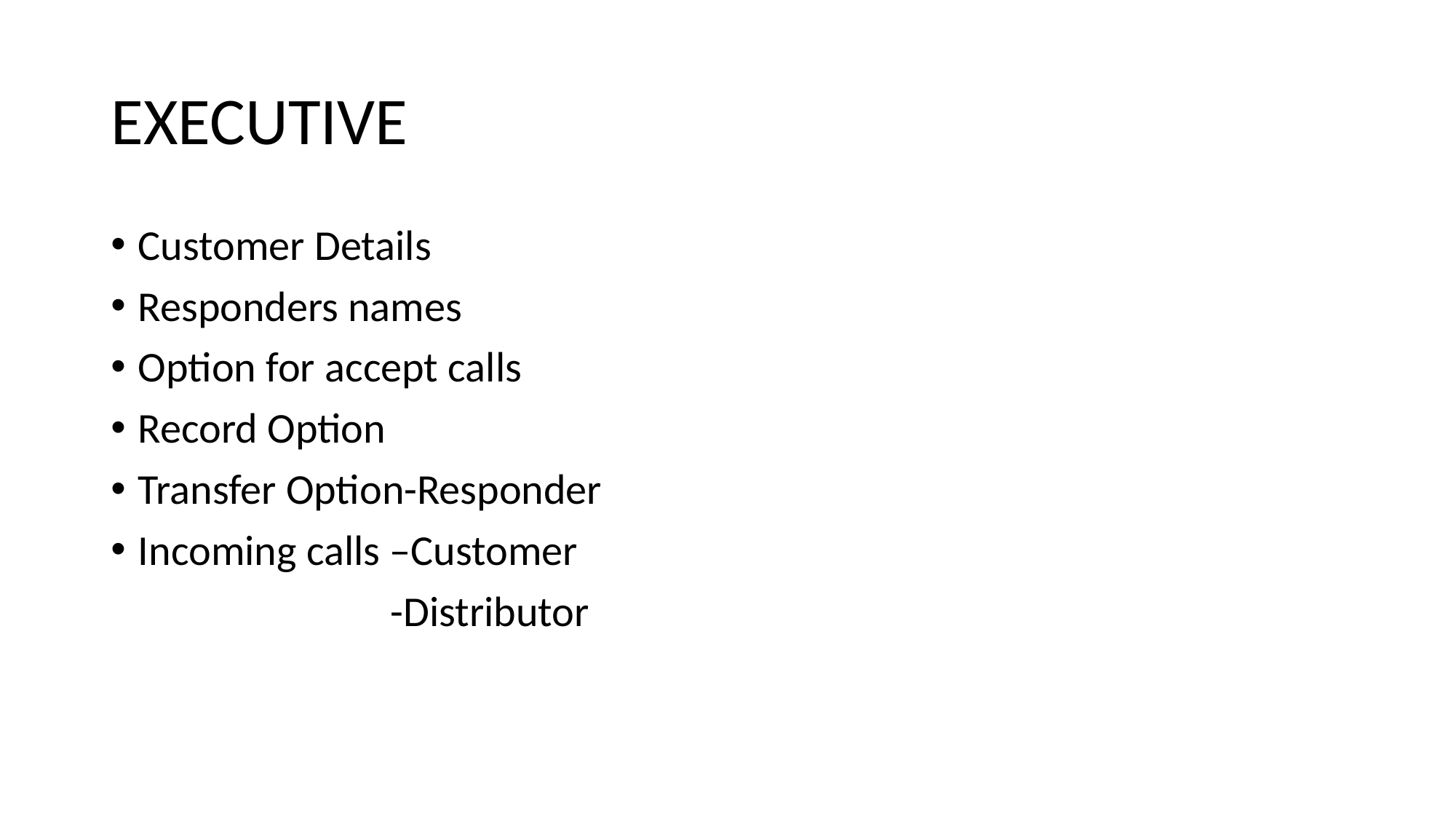

# EXECUTIVE
Customer Details
Responders names
Option for accept calls
Record Option
Transfer Option-Responder
Incoming calls –Customer
                             -Distributor